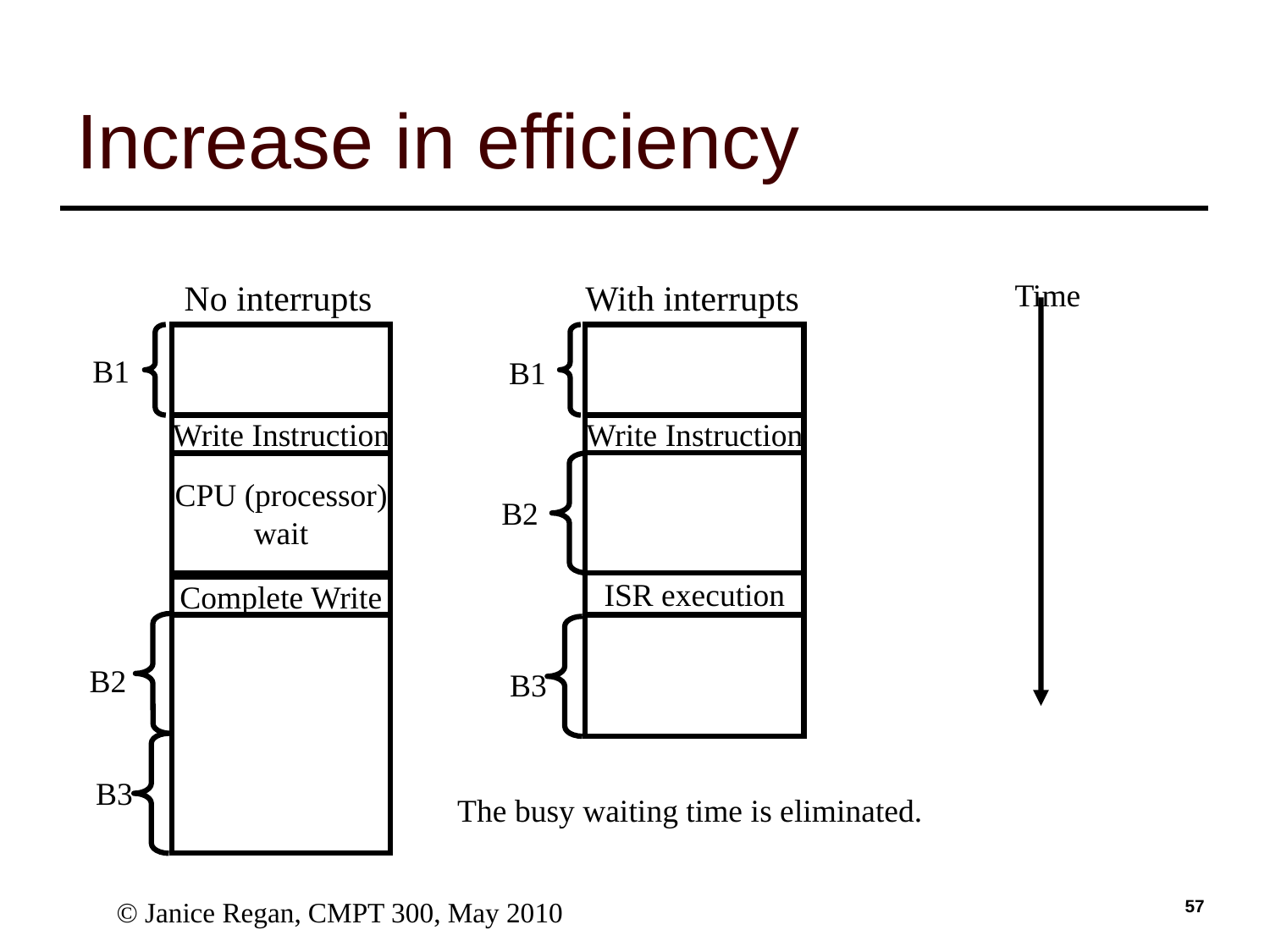

# Increase in efficiency
With interrupts
Time
No interrupts

B1
B1
Write Instruction
Write Instruction
CPU (processor)
wait

B2
ISR execution
Complete Write

B2
B3

B3
The busy waiting time is eliminated.
© Janice Regan, CMPT 300, May 2010
57